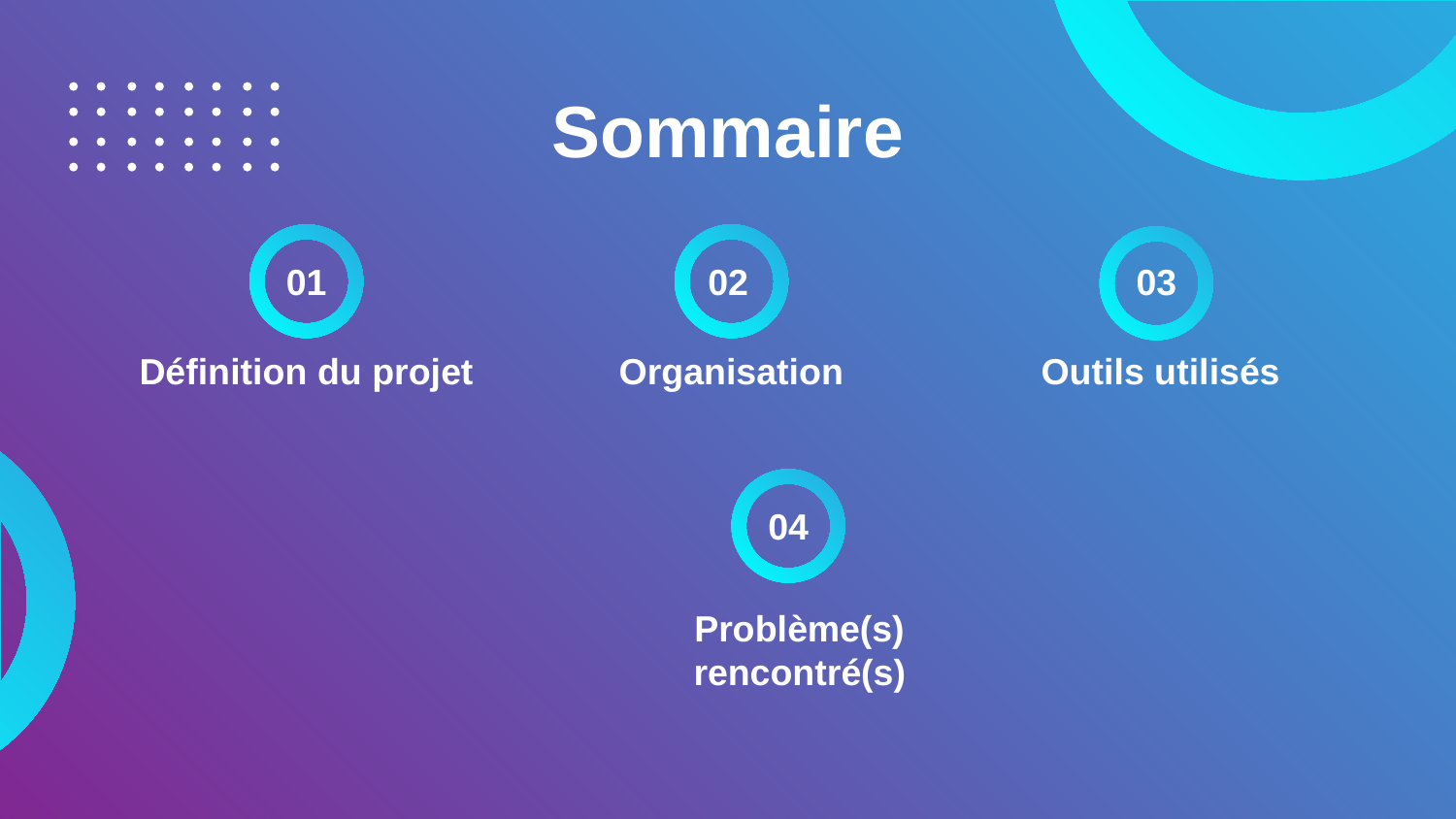

# Sommaire
01
02
03

Définition du projet
Organisation
Outils utilisés
04

Problème(s) rencontré(s)